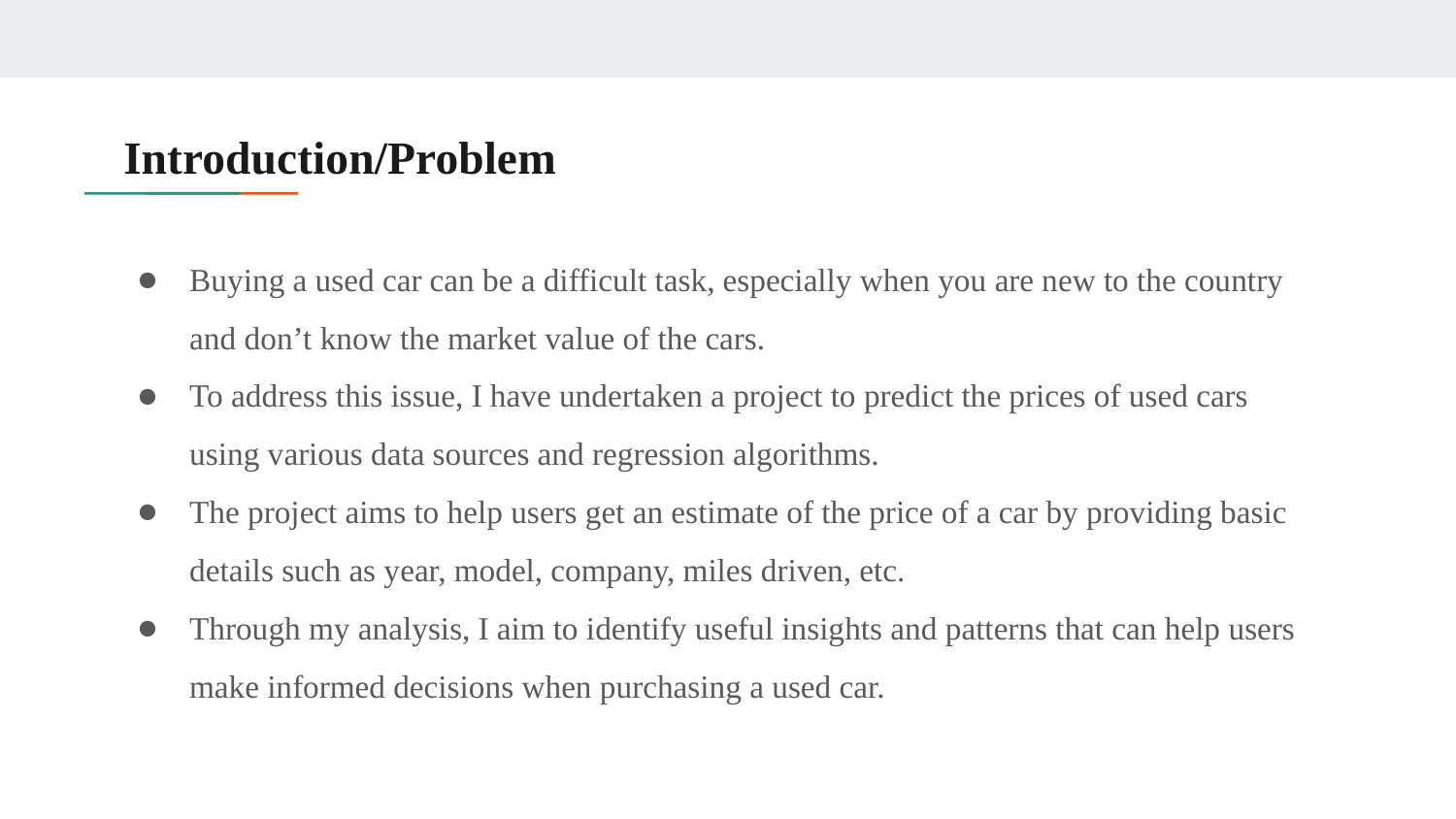

# Introduction/Problem
Buying a used car can be a difficult task, especially when you are new to the country and don’t know the market value of the cars.
To address this issue, I have undertaken a project to predict the prices of used cars using various data sources and regression algorithms.
The project aims to help users get an estimate of the price of a car by providing basic details such as year, model, company, miles driven, etc.
Through my analysis, I aim to identify useful insights and patterns that can help users make informed decisions when purchasing a used car.